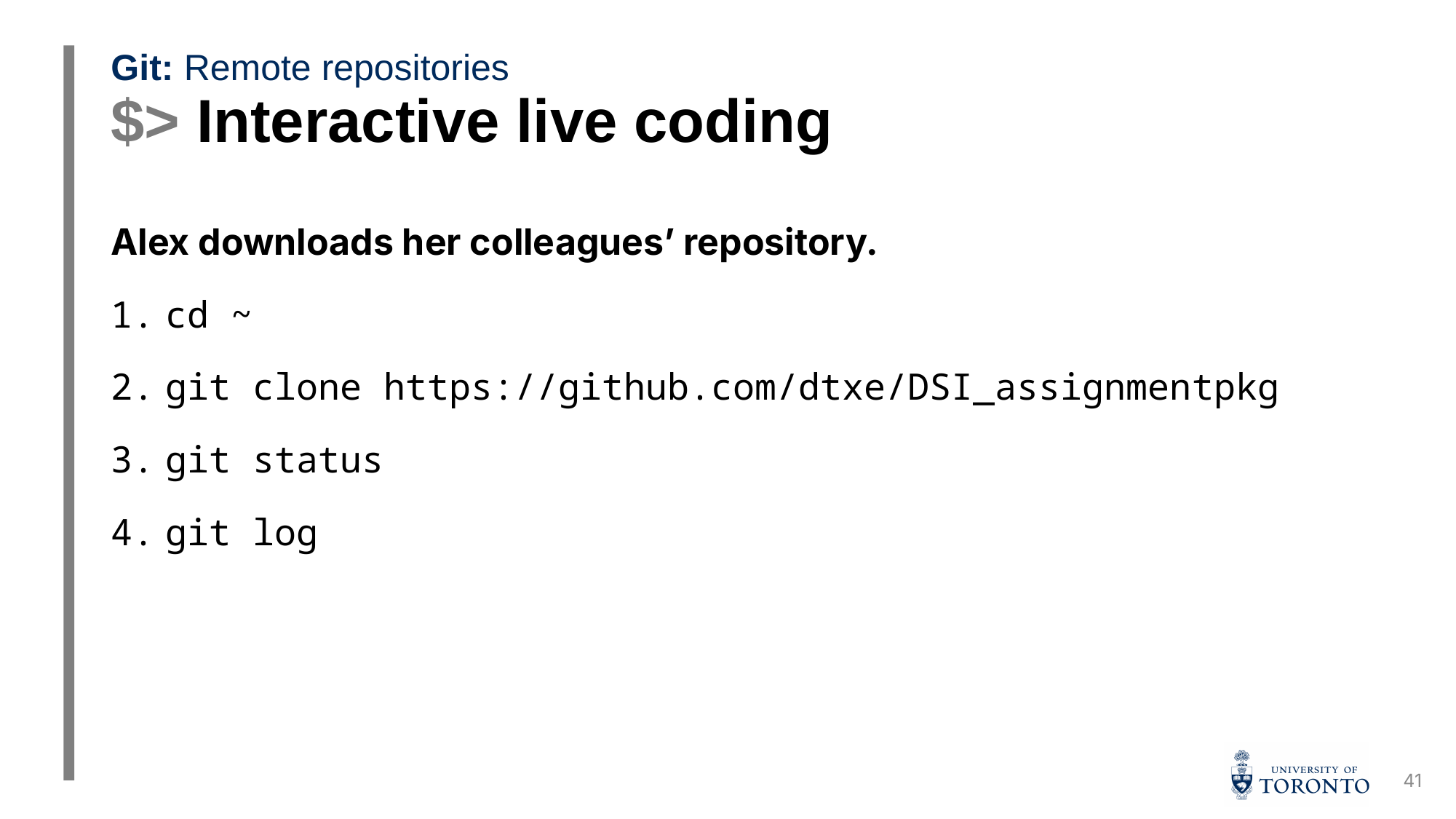

# $> Interactive live coding
Git: Remote repositories

Alex downloads her colleagues’ repository.
cd ~
git clone https://github.com/dtxe/DSI_assignmentpkg
git status
git log
41